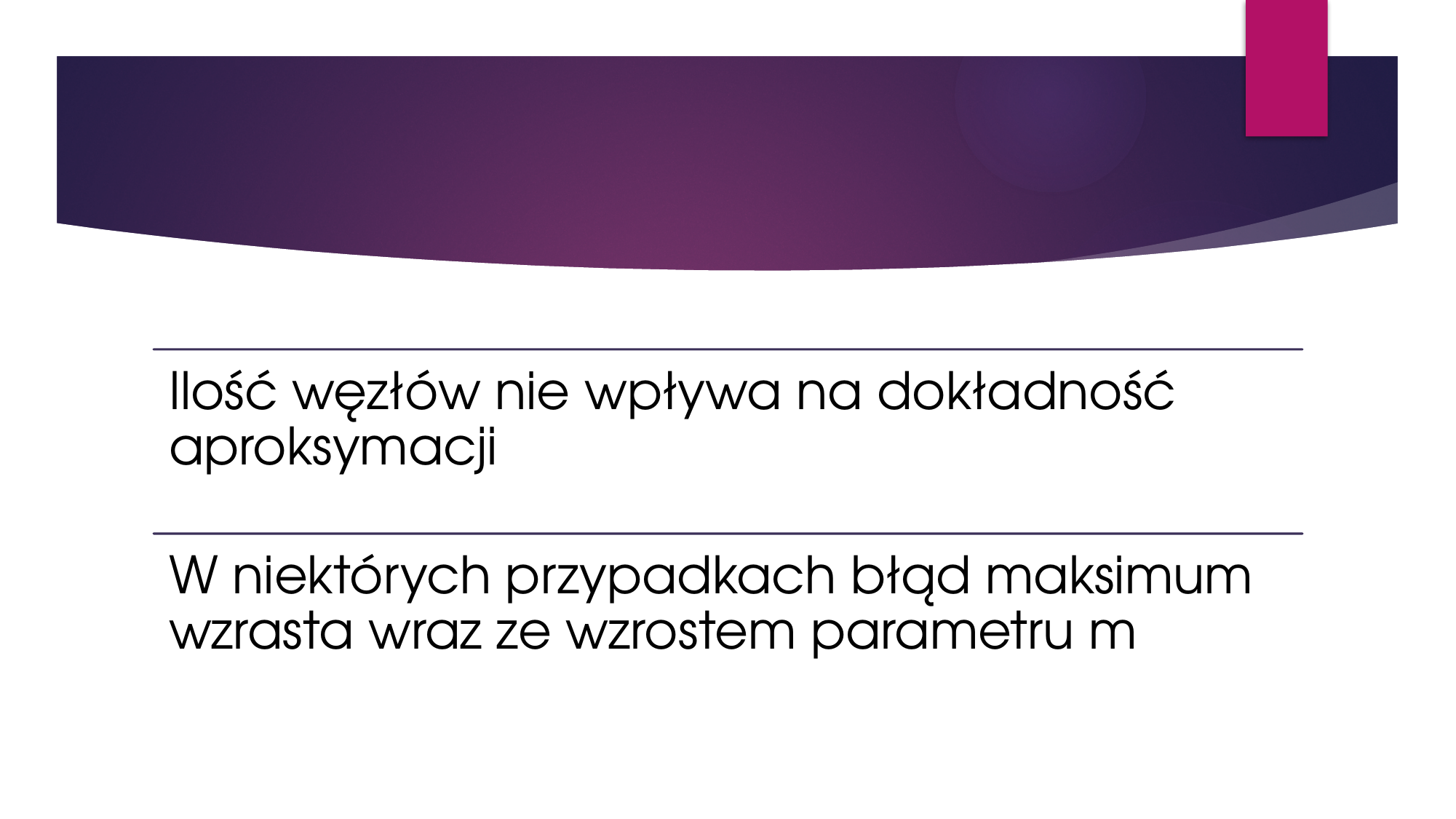

#
Ilość węzłów nie wpływa na dokładność aproksymacji
W niektórych przypadkach błąd maksimum wzrasta wraz ze wzrostem parametru m